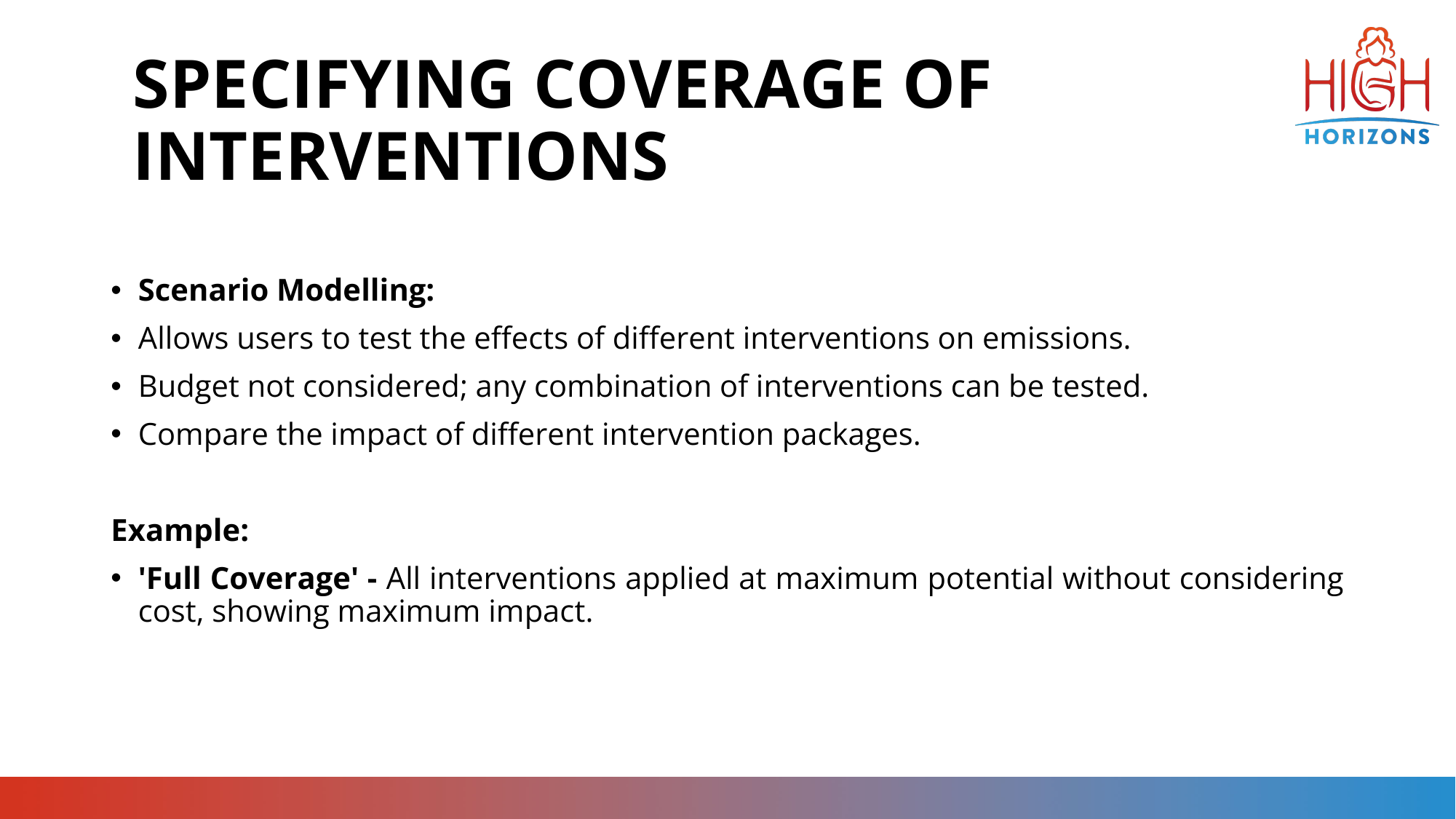

# SPECIFYING COVERAGE OF 		INTERVENTIONS

Scenario Modelling:
Allows users to test the effects of different interventions on emissions.
Budget not considered; any combination of interventions can be tested.
Compare the impact of different intervention packages.

Example:
'Full Coverage' - All interventions applied at maximum potential without considering cost, showing maximum impact.